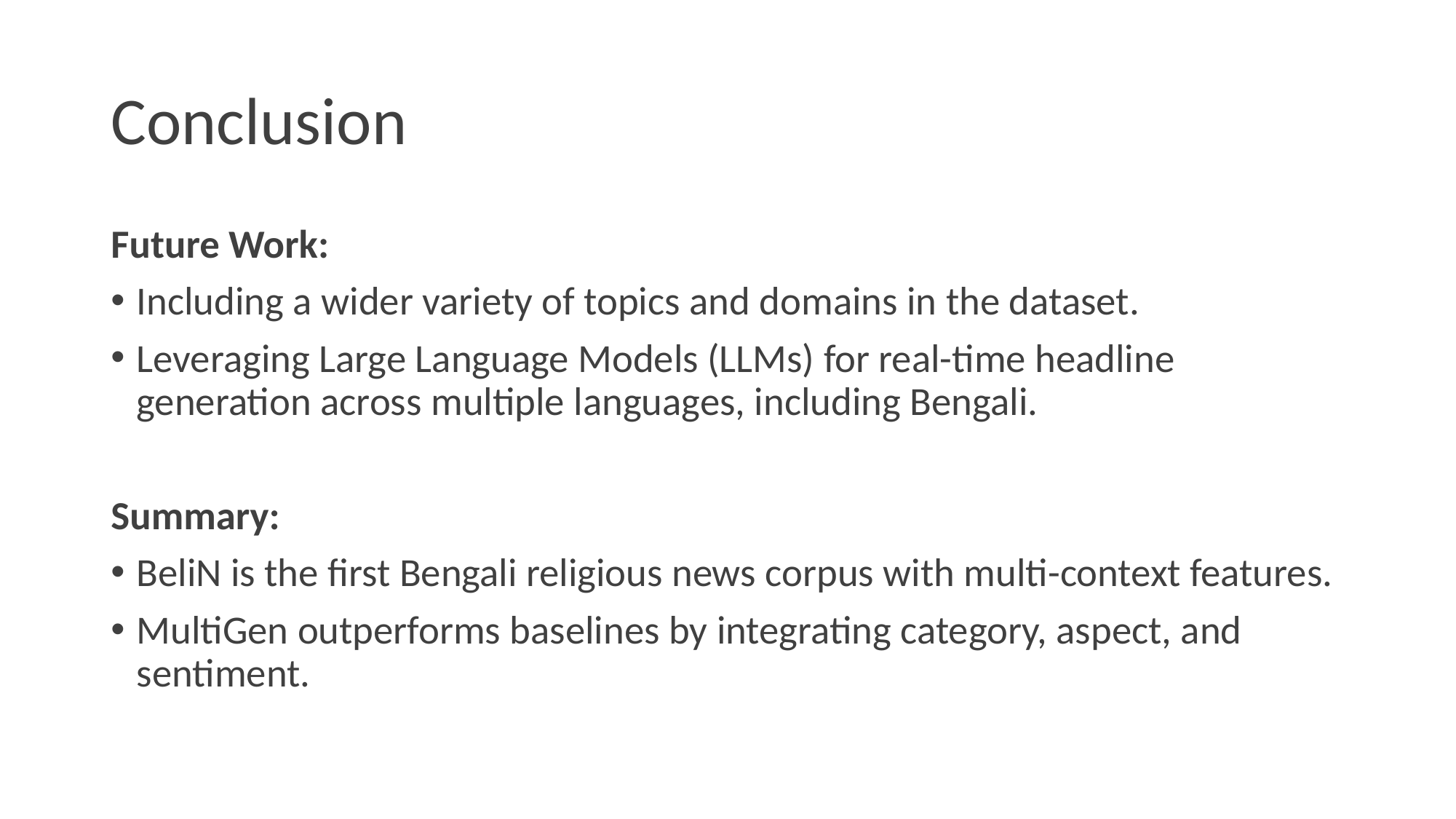

# Conclusion
Future Work:
Including a wider variety of topics and domains in the dataset.
Leveraging Large Language Models (LLMs) for real-time headline generation across multiple languages, including Bengali.

Summary:
BeliN is the first Bengali religious news corpus with multi-context features.
MultiGen outperforms baselines by integrating category, aspect, and sentiment.